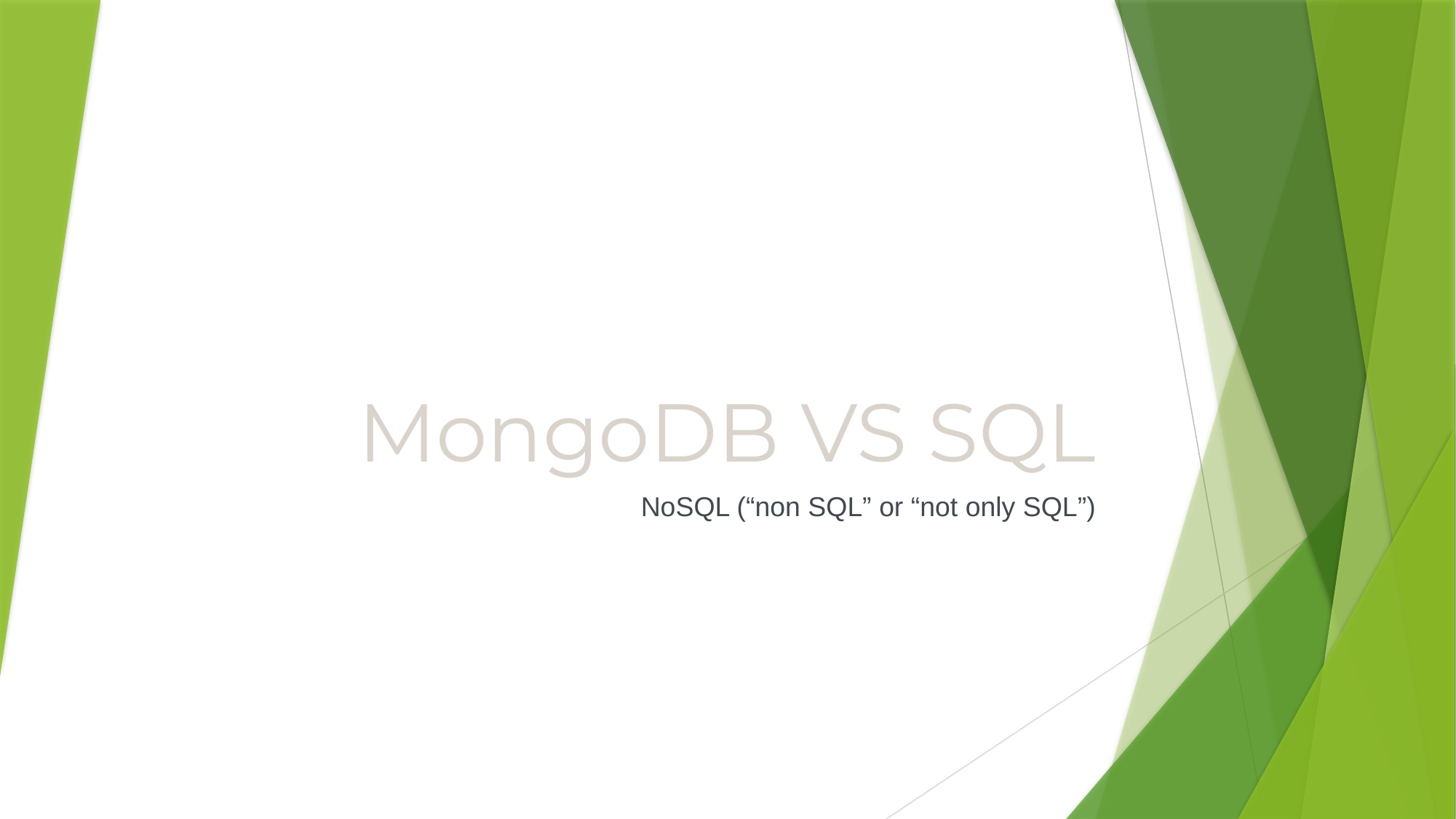

# MongoDB VS SQL
NoSQL (“non SQL” or “not only SQL”)